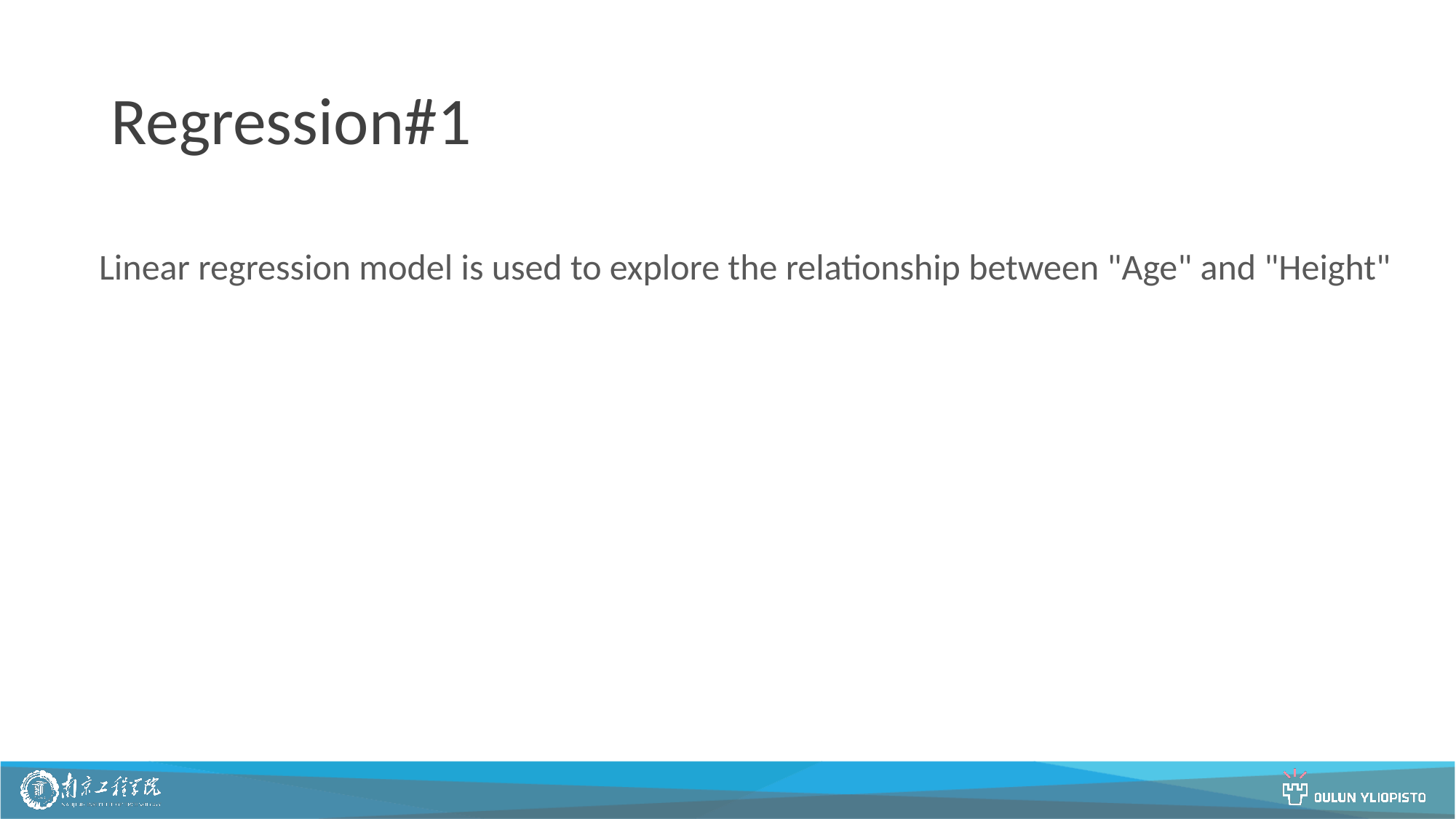

# Regression#1
Linear regression model is used to explore the relationship between "Age" and "Height"